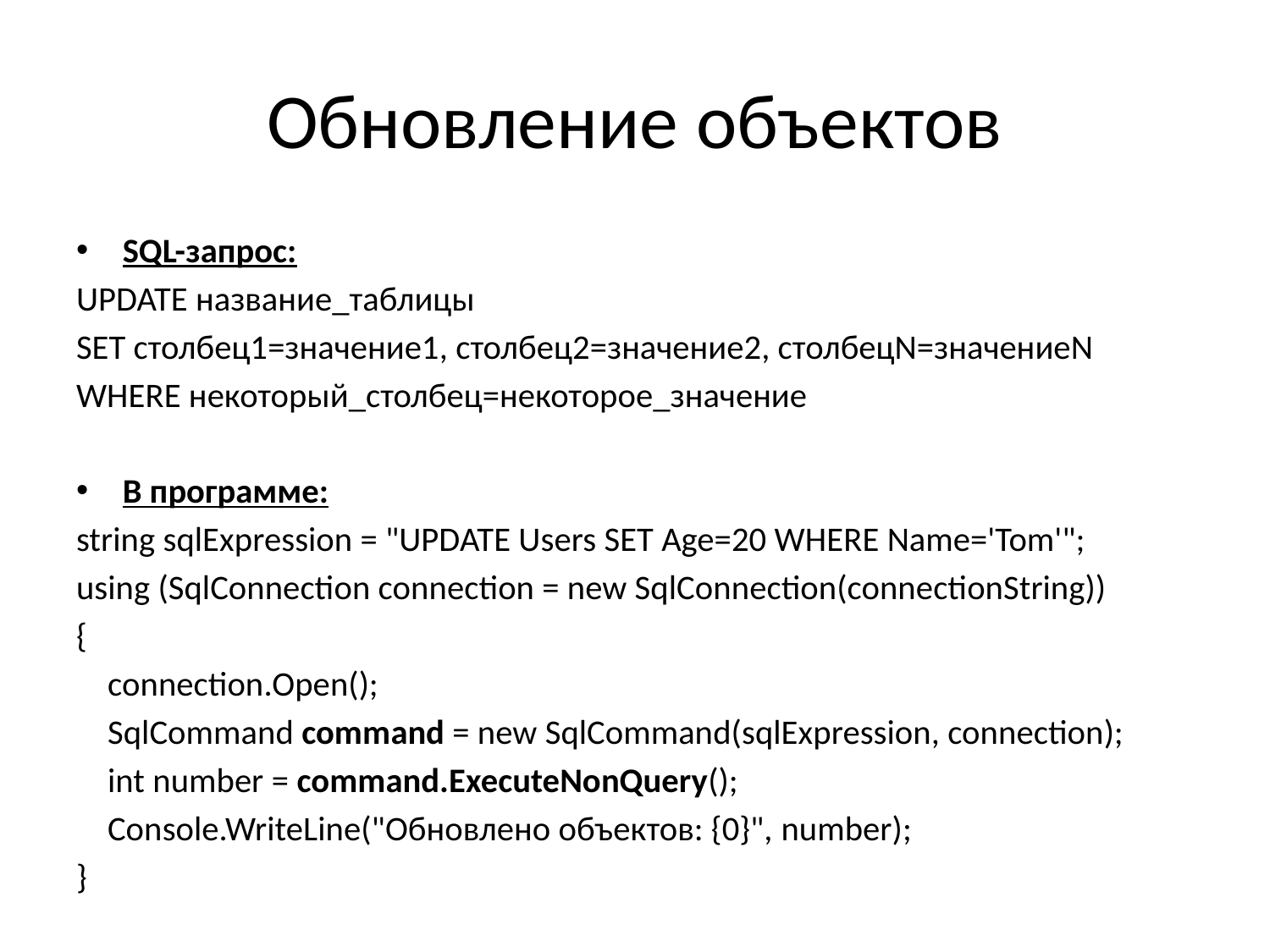

# Обновление объектов
SQL-запрос:
UPDATE название_таблицы
SET столбец1=значение1, столбец2=значение2, столбецN=значениеN
WHERE некоторый_столбец=некоторое_значение

В программе:
string sqlExpression = "UPDATE Users SET Age=20 WHERE Name='Tom'";
using (SqlConnection connection = new SqlConnection(connectionString))
{
    connection.Open();
    SqlCommand command = new SqlCommand(sqlExpression, connection);
    int number = command.ExecuteNonQuery();
    Console.WriteLine("Обновлено объектов: {0}", number);
}